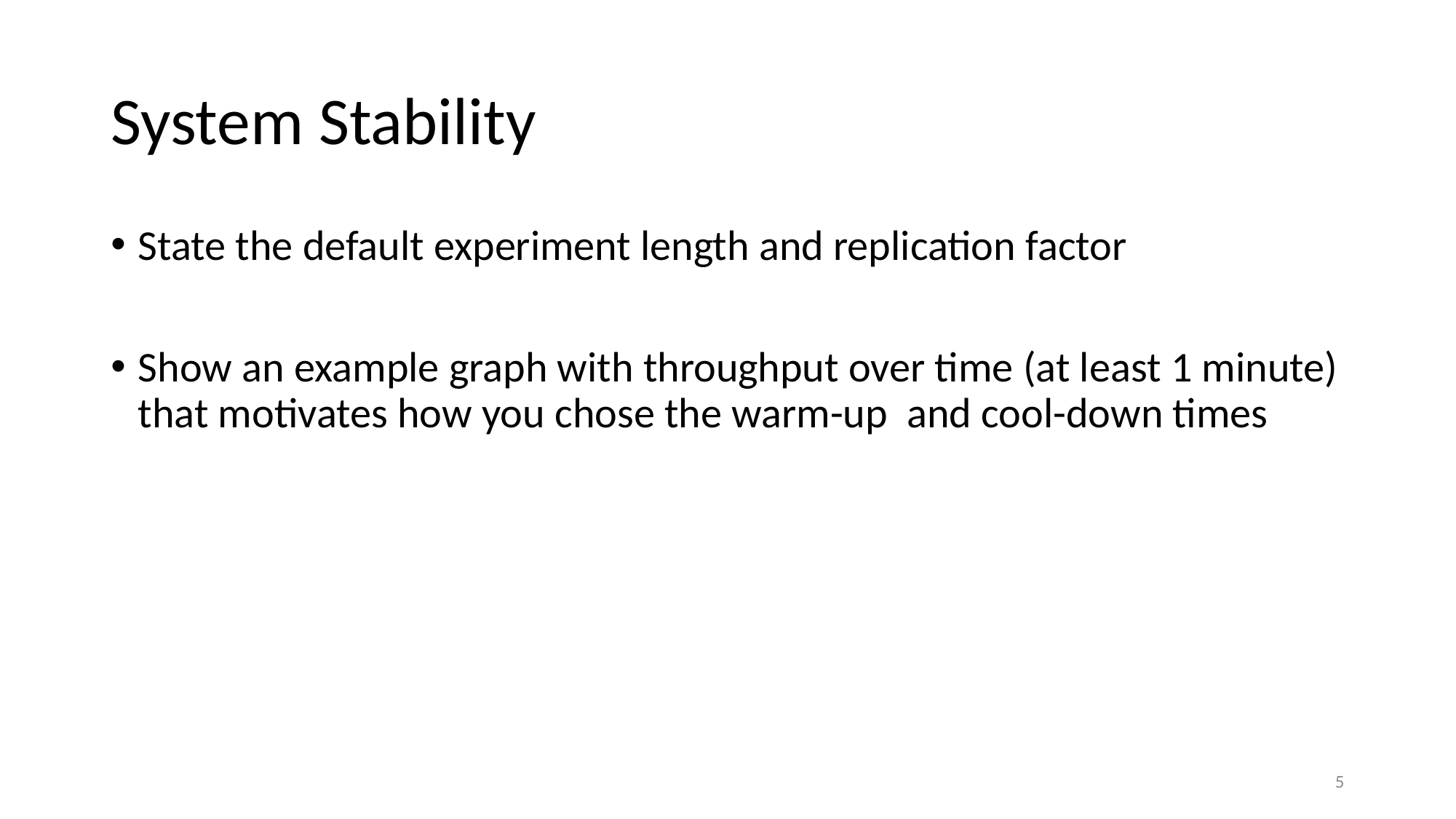

# System Stability
State the default experiment length and replication factor

Show an example graph with throughput over time (at least 1 minute) that motivates how you chose the warm-up  and cool-down times

5